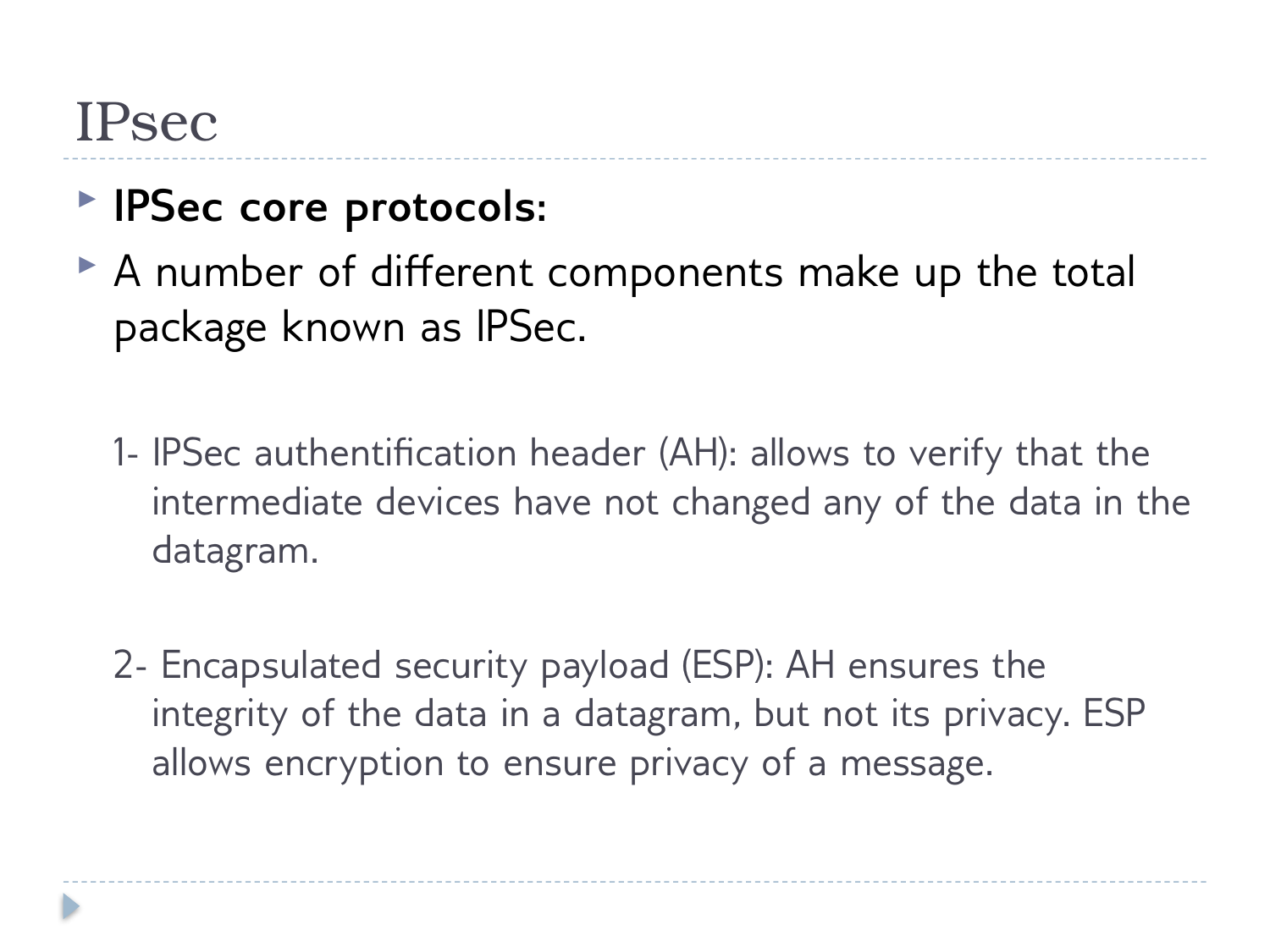

# IPsec
IPSec core protocols:
A number of different components make up the total package known as IPSec.

1- IPSec authentification header (AH): allows to verify that the intermediate devices have not changed any of the data in the datagram.

2- Encapsulated security payload (ESP): AH ensures the integrity of the data in a datagram, but not its privacy. ESP allows encryption to ensure privacy of a message.